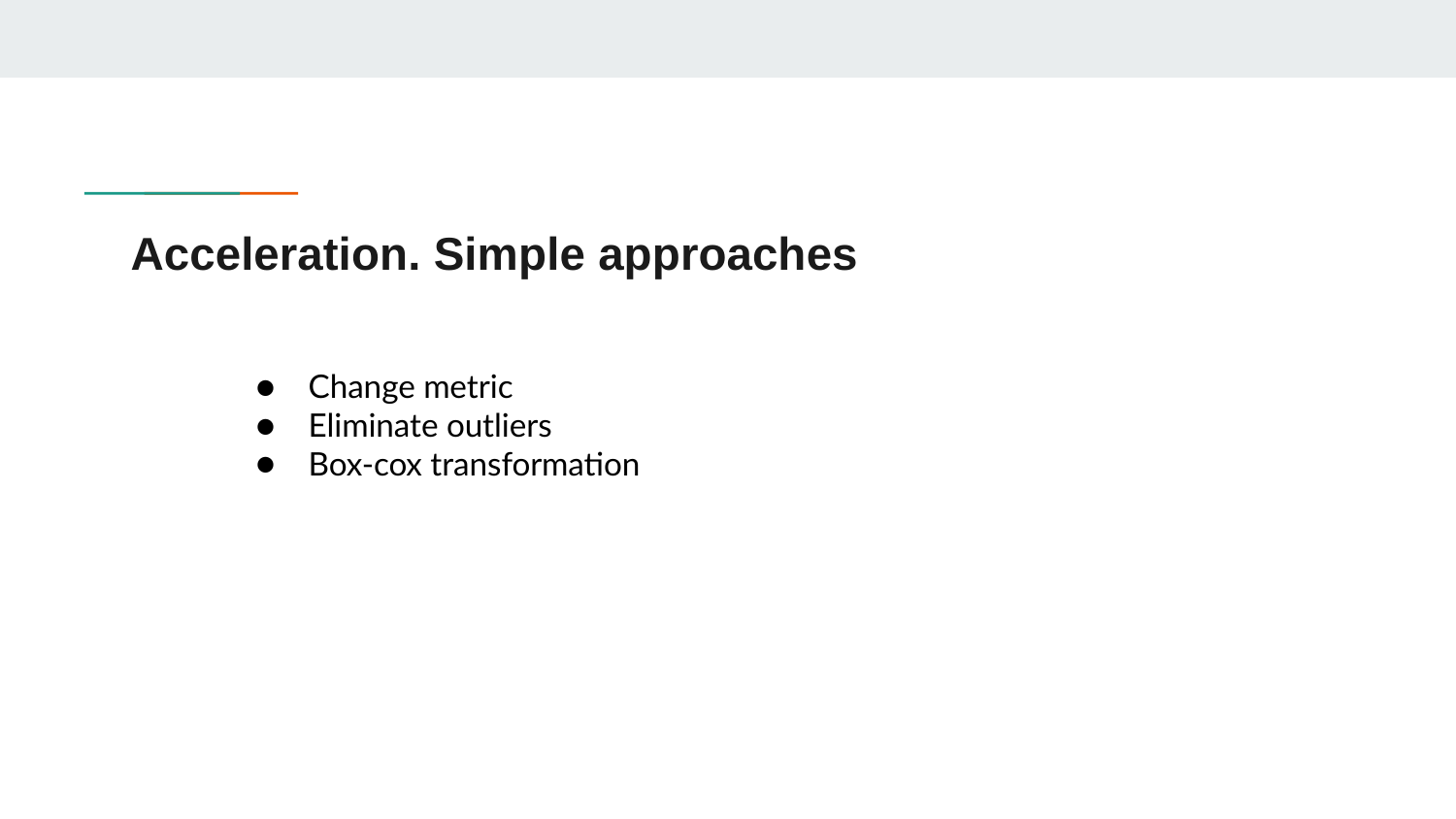

# Acceleration. Simple approaches
Change metric
Eliminate outliers
Box-cox transformation